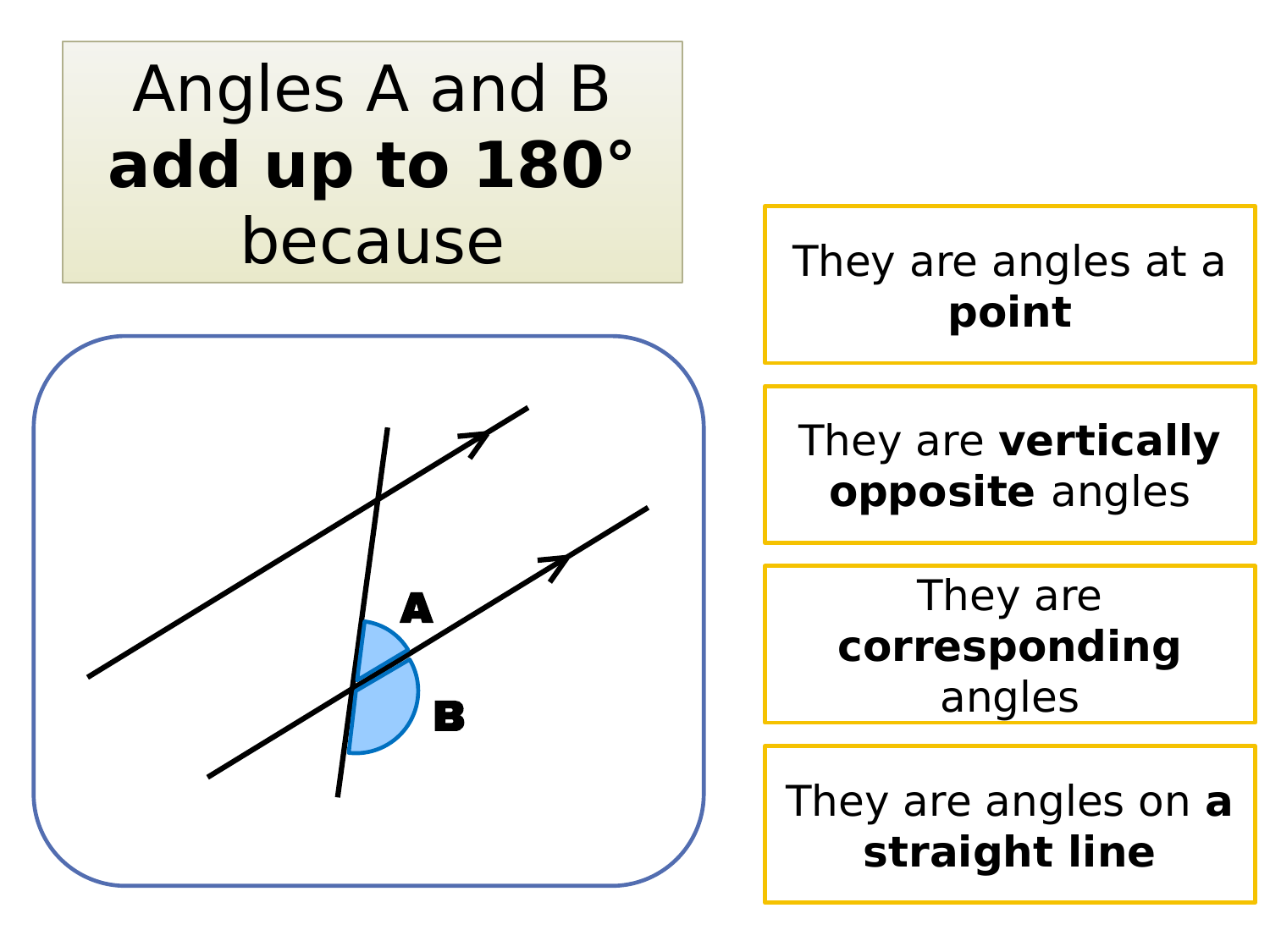

Angles A and B add up to 180° because
They are angles at a point

They are vertically opposite angles
They are corresponding angles
A

B
They are angles on a straight line